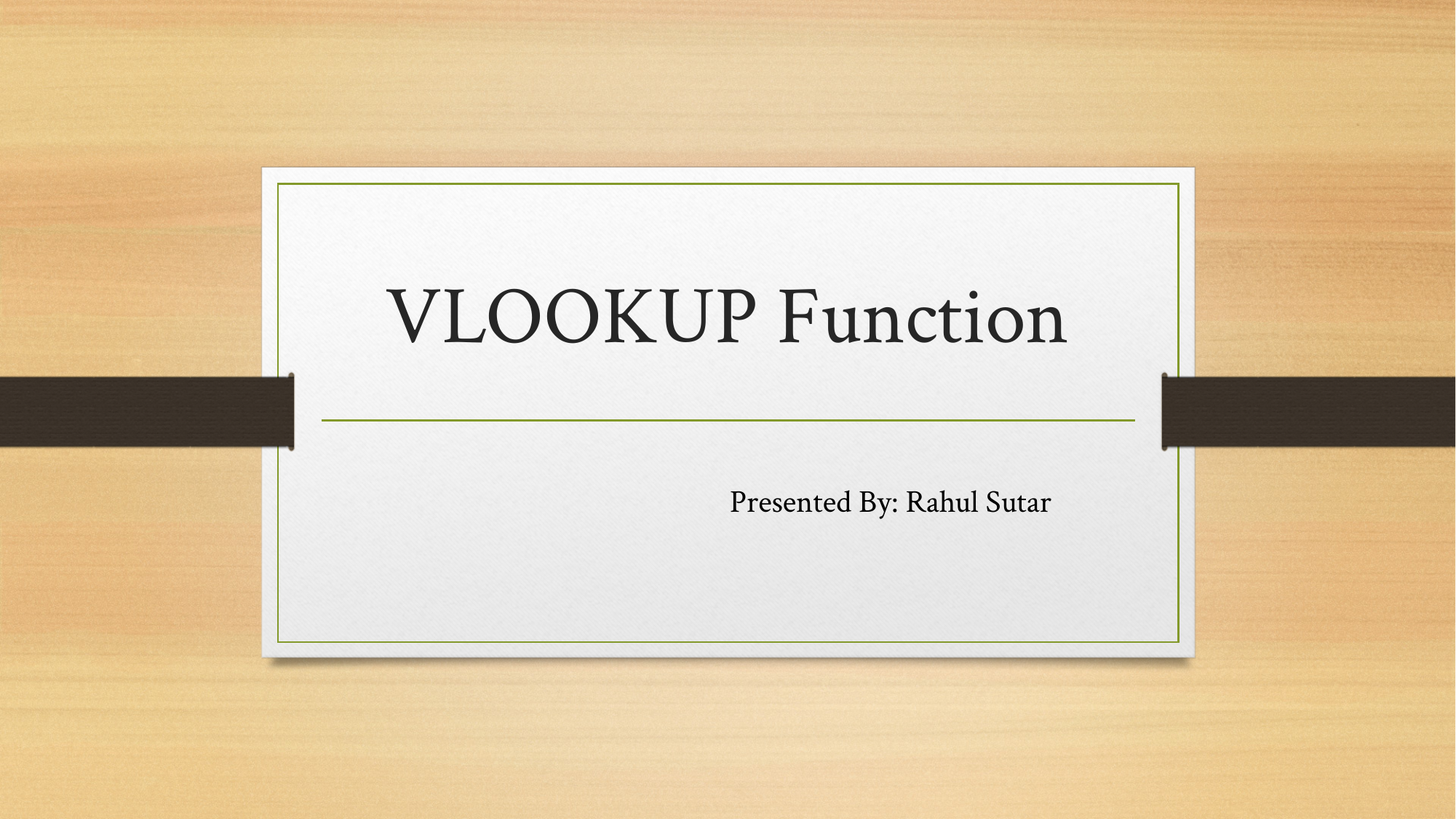

# VLOOKUP Function
Presented By: Rahul Sutar